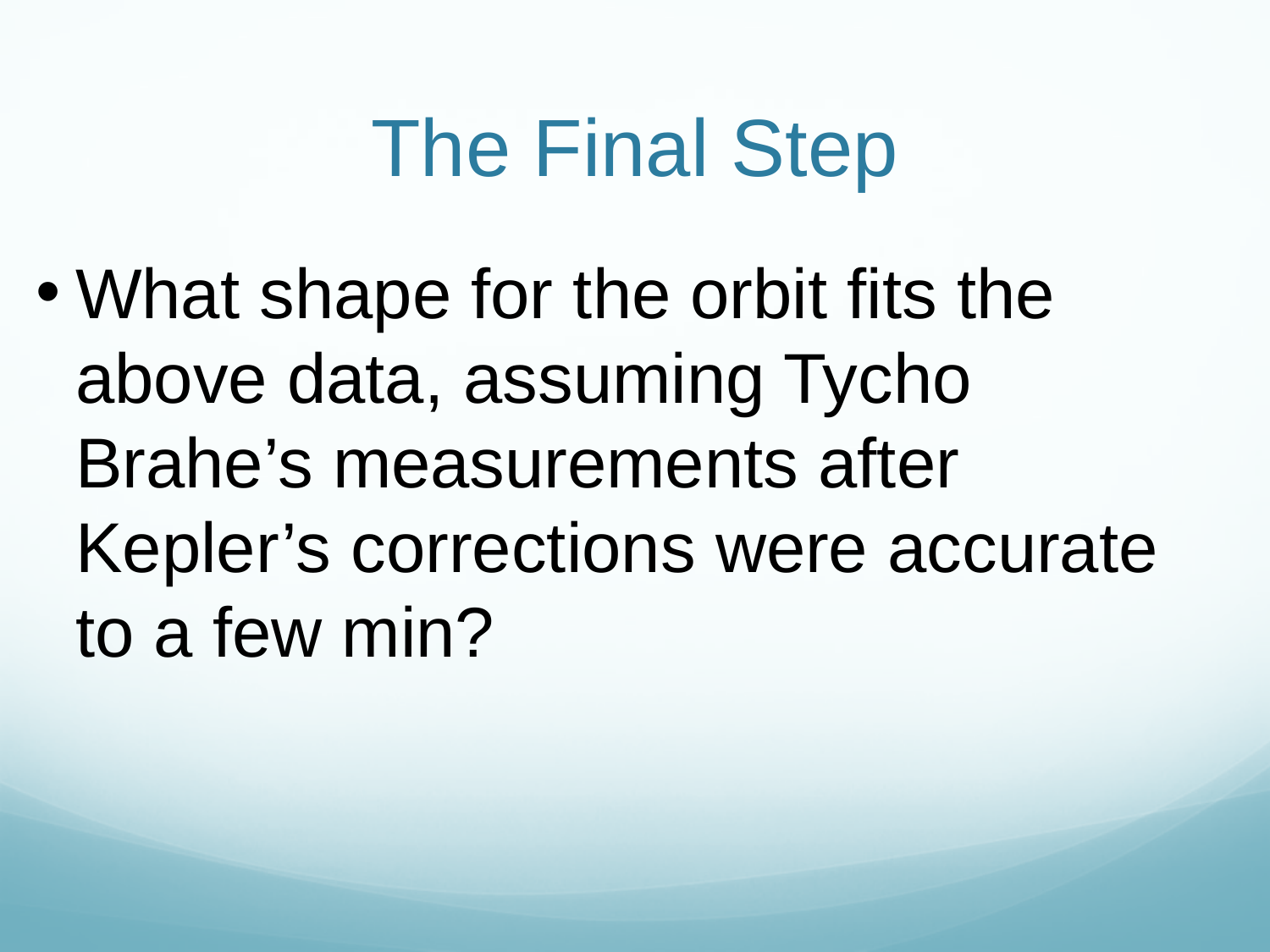

# The Final Step

What shape for the orbit fits the above data, assuming Tycho Brahe’s measurements after Kepler’s corrections were accurate to a few min?